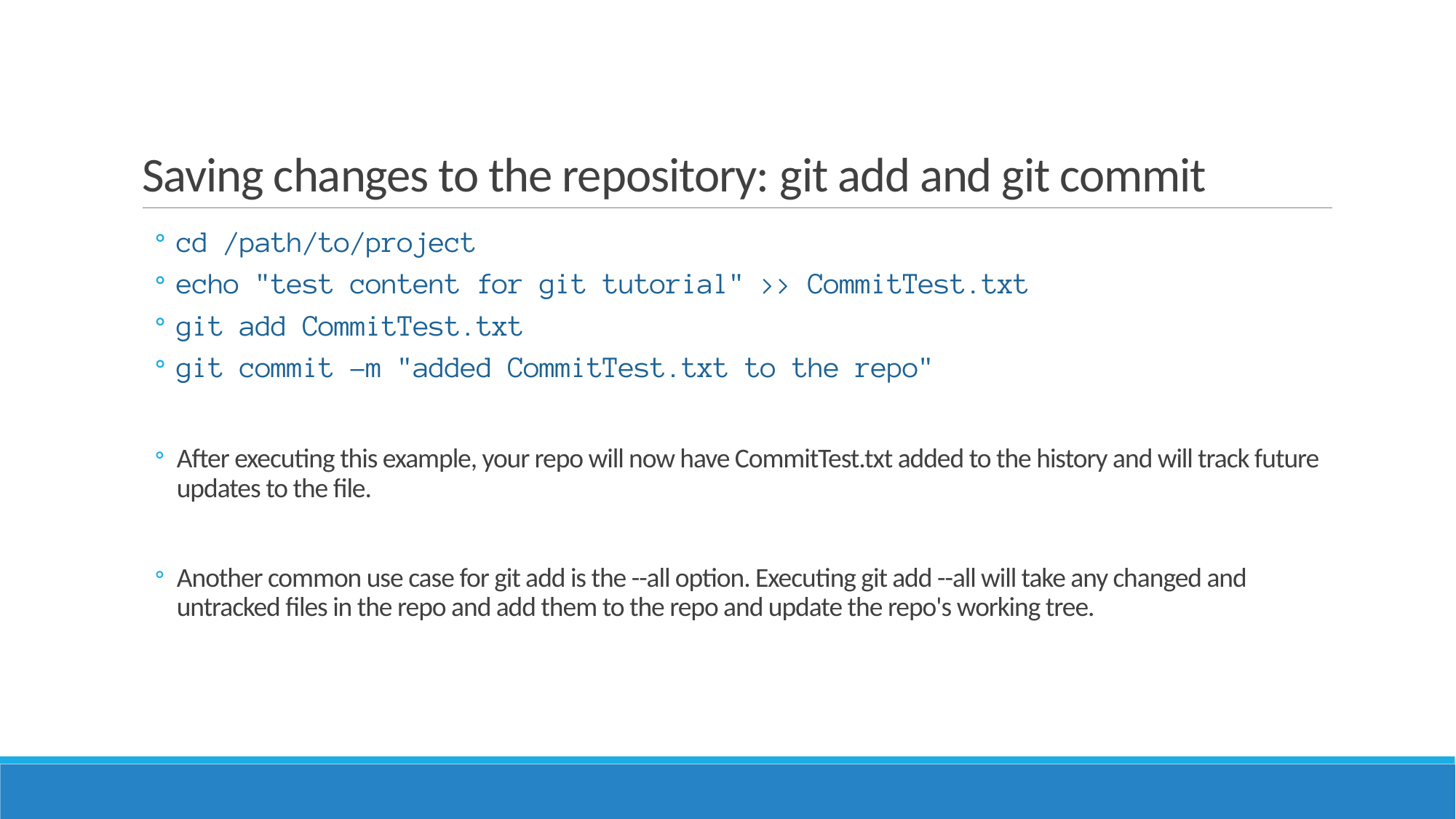

# Saving changes to the repository: git add and git commit
cd /path/to/project
echo "test content for git tutorial" >> CommitTest.txt
git add CommitTest.txt
git commit -m "added CommitTest.txt to the repo"

After executing this example, your repo will now have CommitTest.txt added to the history and will track future updates to the file.

Another common use case for git add is the --all option. Executing git add --all will take any changed and untracked files in the repo and add them to the repo and update the repo's working tree.